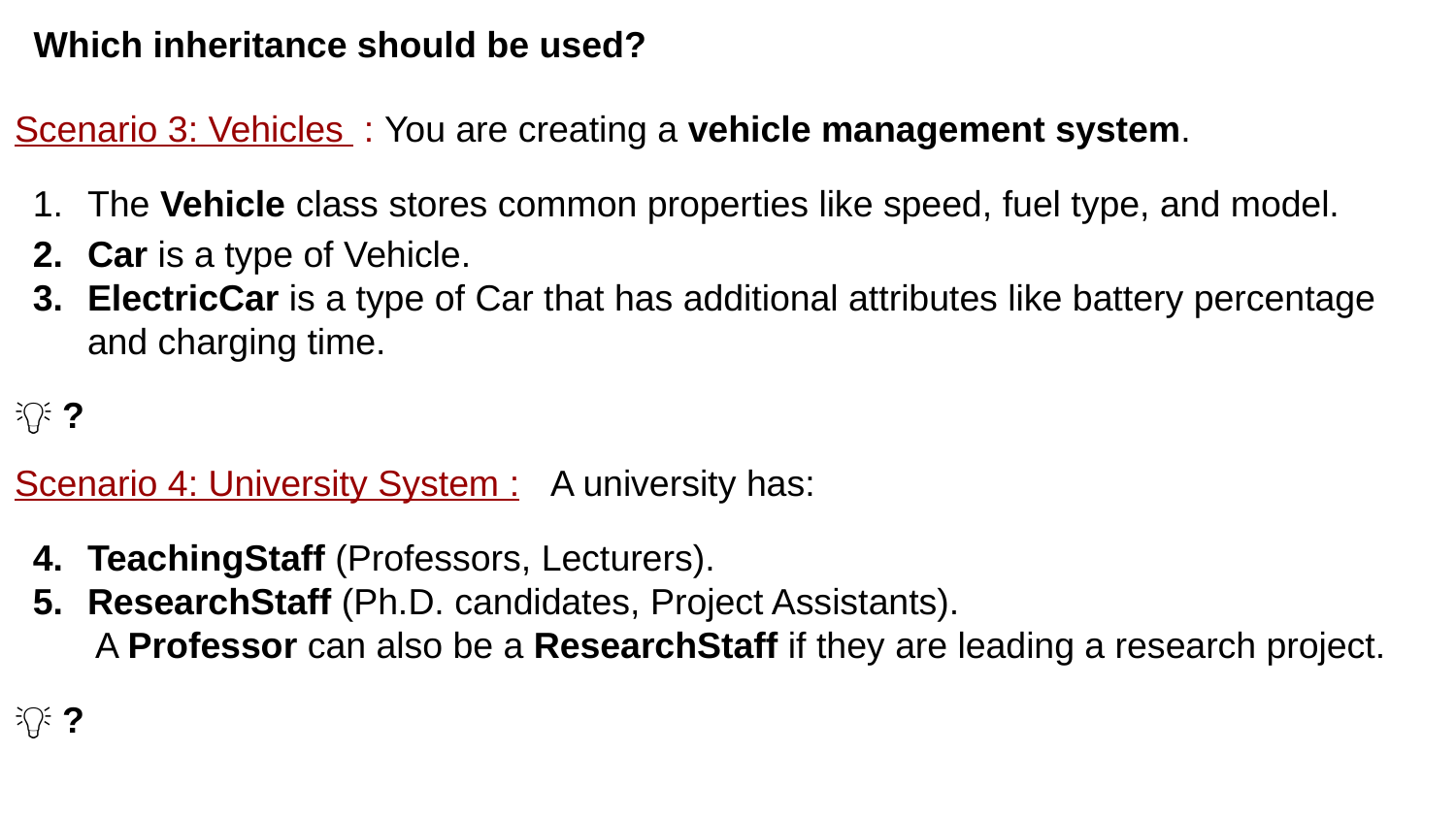

# Which inheritance should be used?
Scenario 3: Vehicles  : You are creating a vehicle management system.
The Vehicle class stores common properties like speed, fuel type, and model.
Car is a type of Vehicle.
ElectricCar is a type of Car that has additional attributes like battery percentage and charging time.
💡 ?
Scenario 4: University System :   A university has:
TeachingStaff (Professors, Lecturers).
ResearchStaff (Ph.D. candidates, Project Assistants).
 A Professor can also be a ResearchStaff if they are leading a research project.
💡 ?